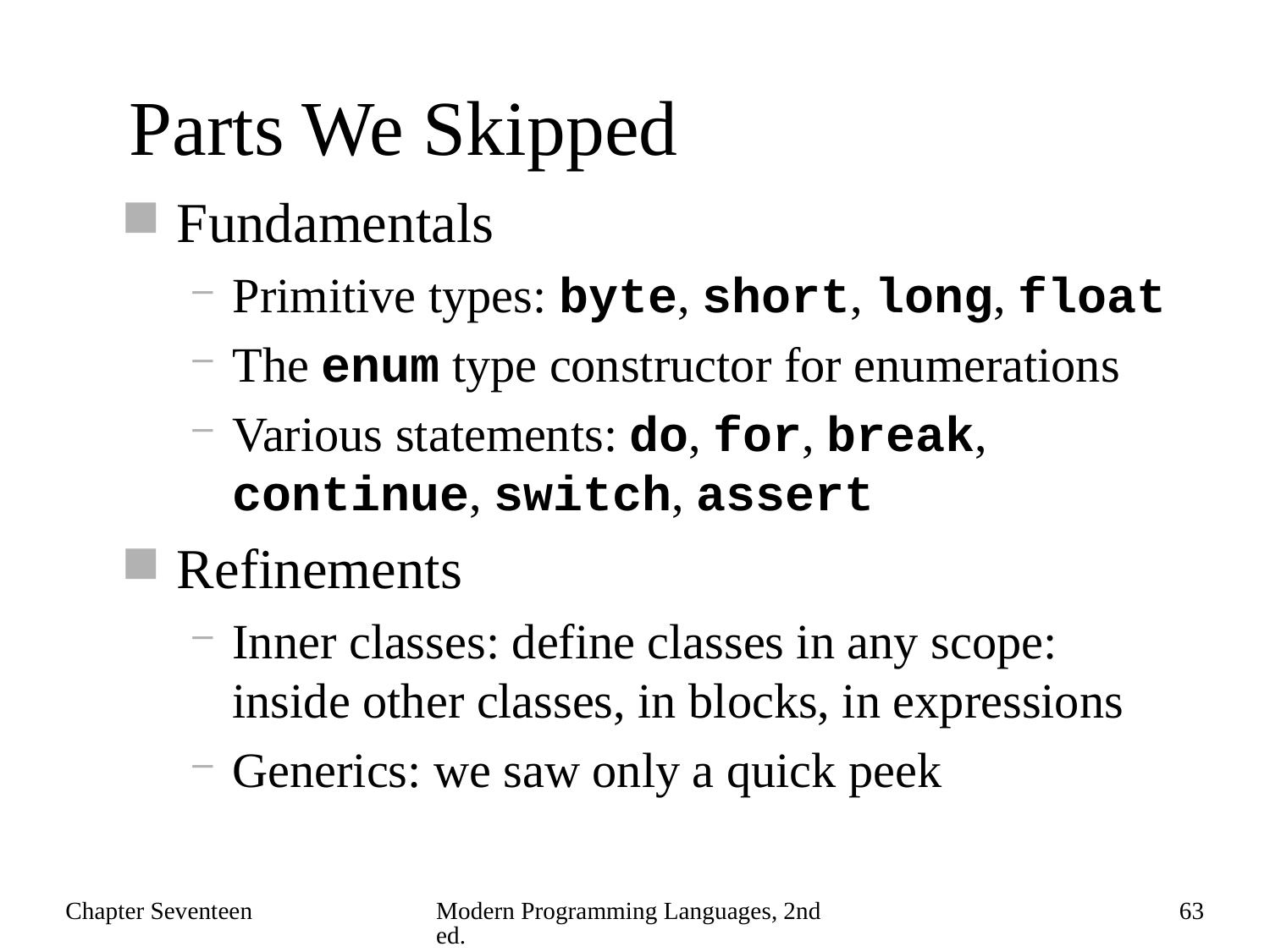

# Parts We Skipped
Fundamentals
Primitive types: byte, short, long, float
The enum type constructor for enumerations
Various statements: do, for, break, continue, switch, assert
Refinements
Inner classes: define classes in any scope: inside other classes, in blocks, in expressions
Generics: we saw only a quick peek
Chapter Seventeen
Modern Programming Languages, 2nd ed.
63